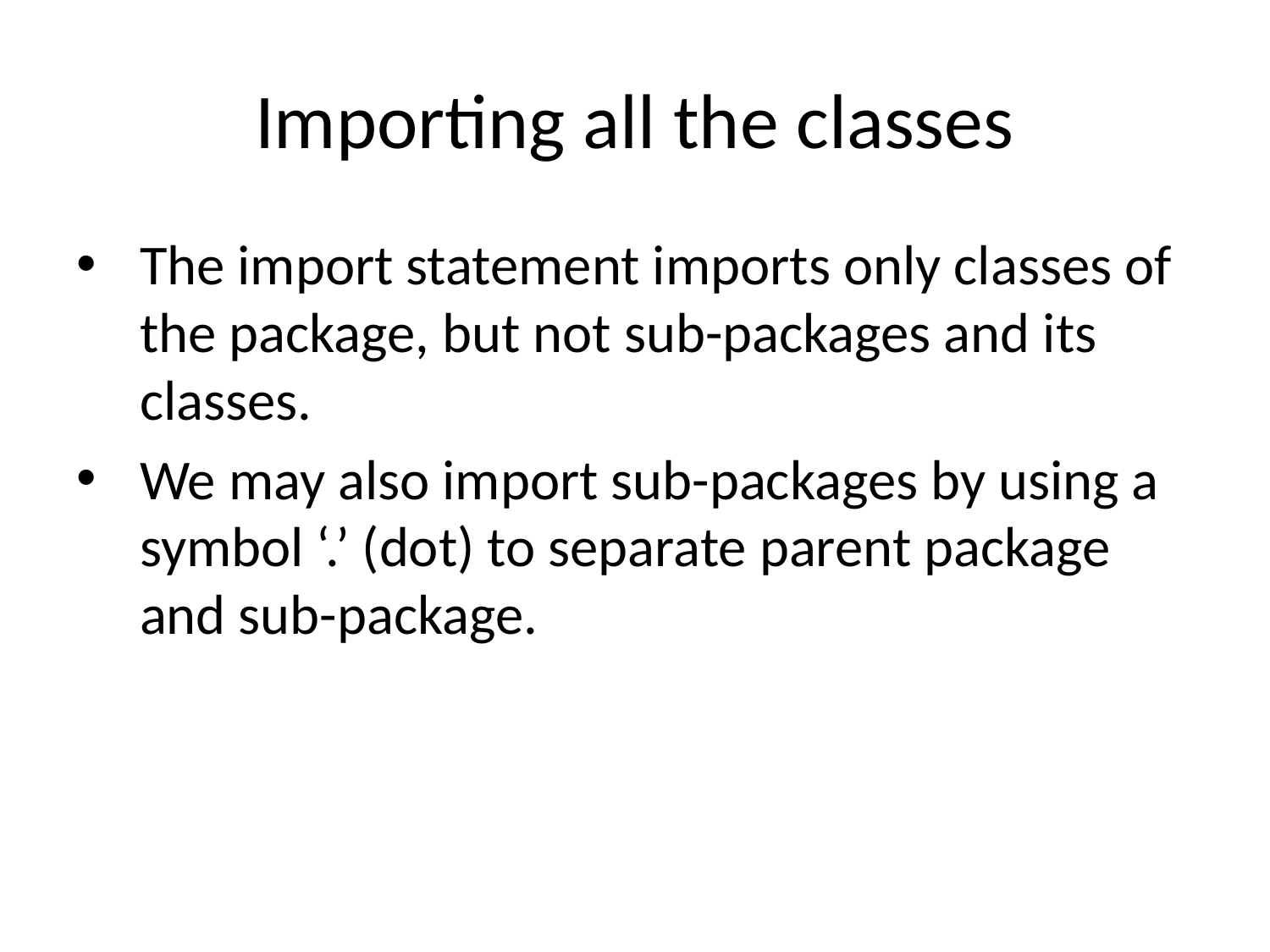

# Importing all the classes
The import statement imports only classes of the package, but not sub-packages and its classes.
We may also import sub-packages by using a symbol ‘.’ (dot) to separate parent package and sub-package.